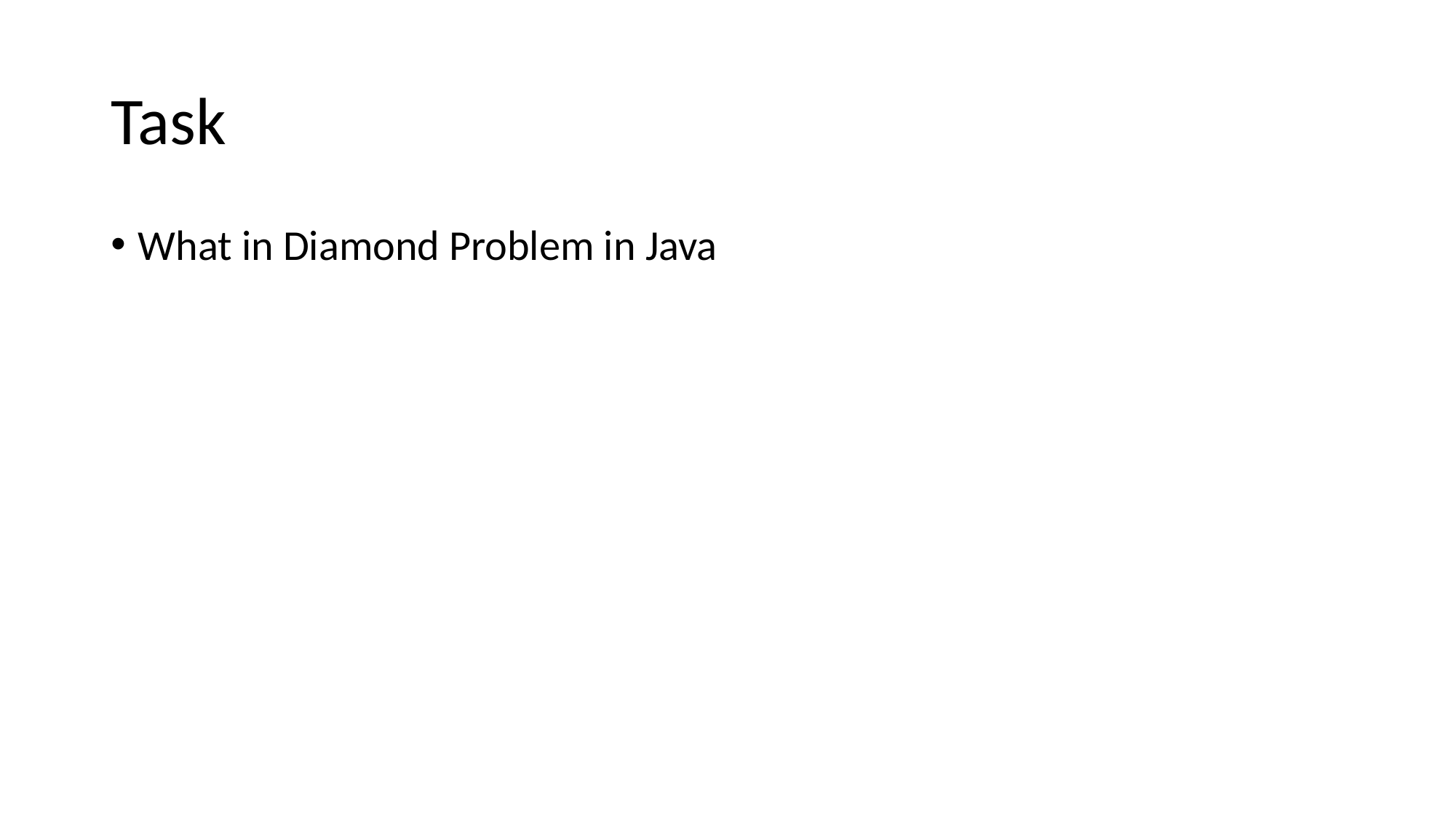

# Task
What in Diamond Problem in Java